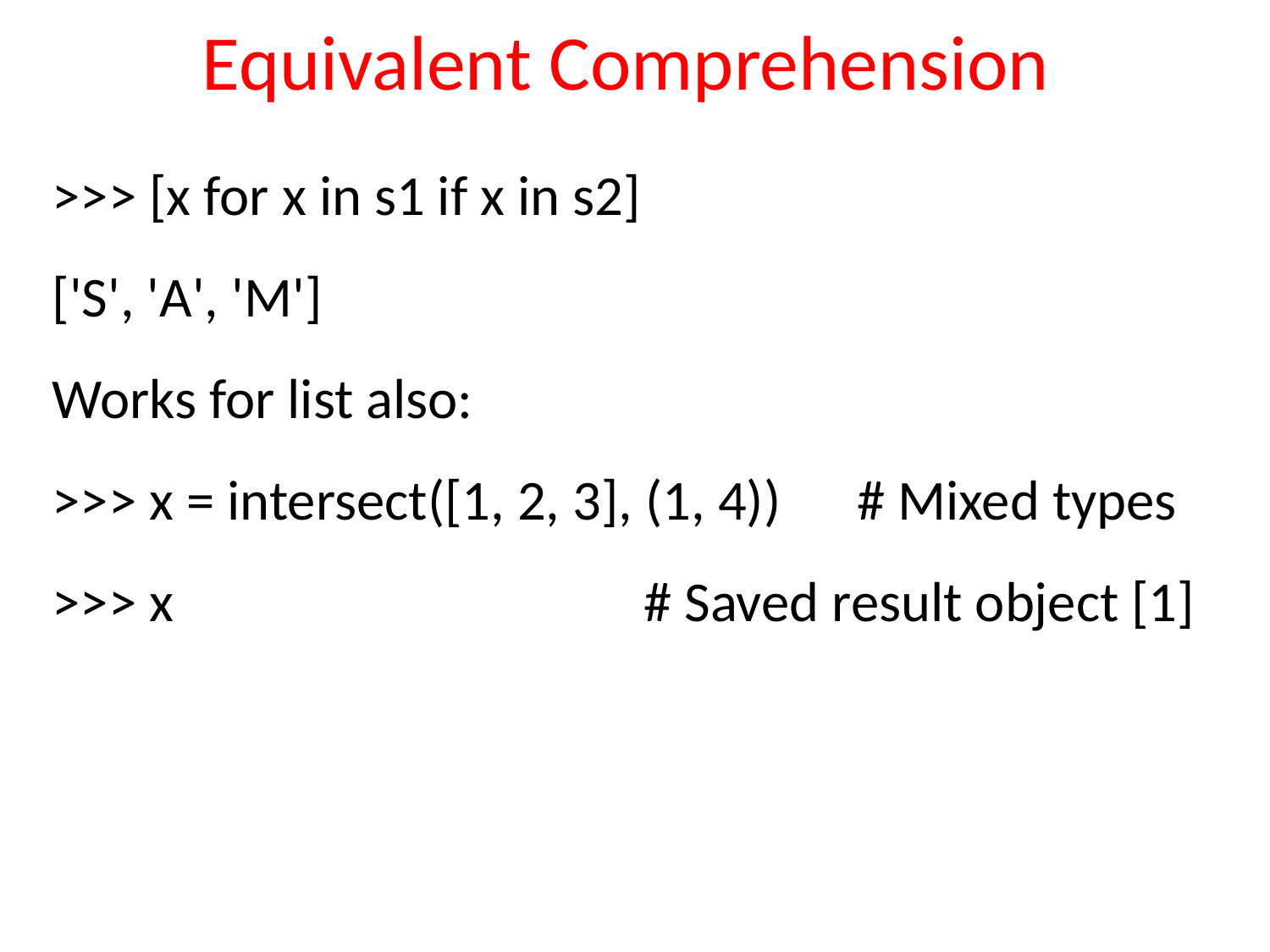

# Equivalent Comprehension
>>> [x for x in s1 if x in s2]
['S', 'A', 'M']
Works for list also:
>>> x = intersect([1, 2, 3], (1, 4))      # Mixed types
>>> x                                     # Saved result object [1]